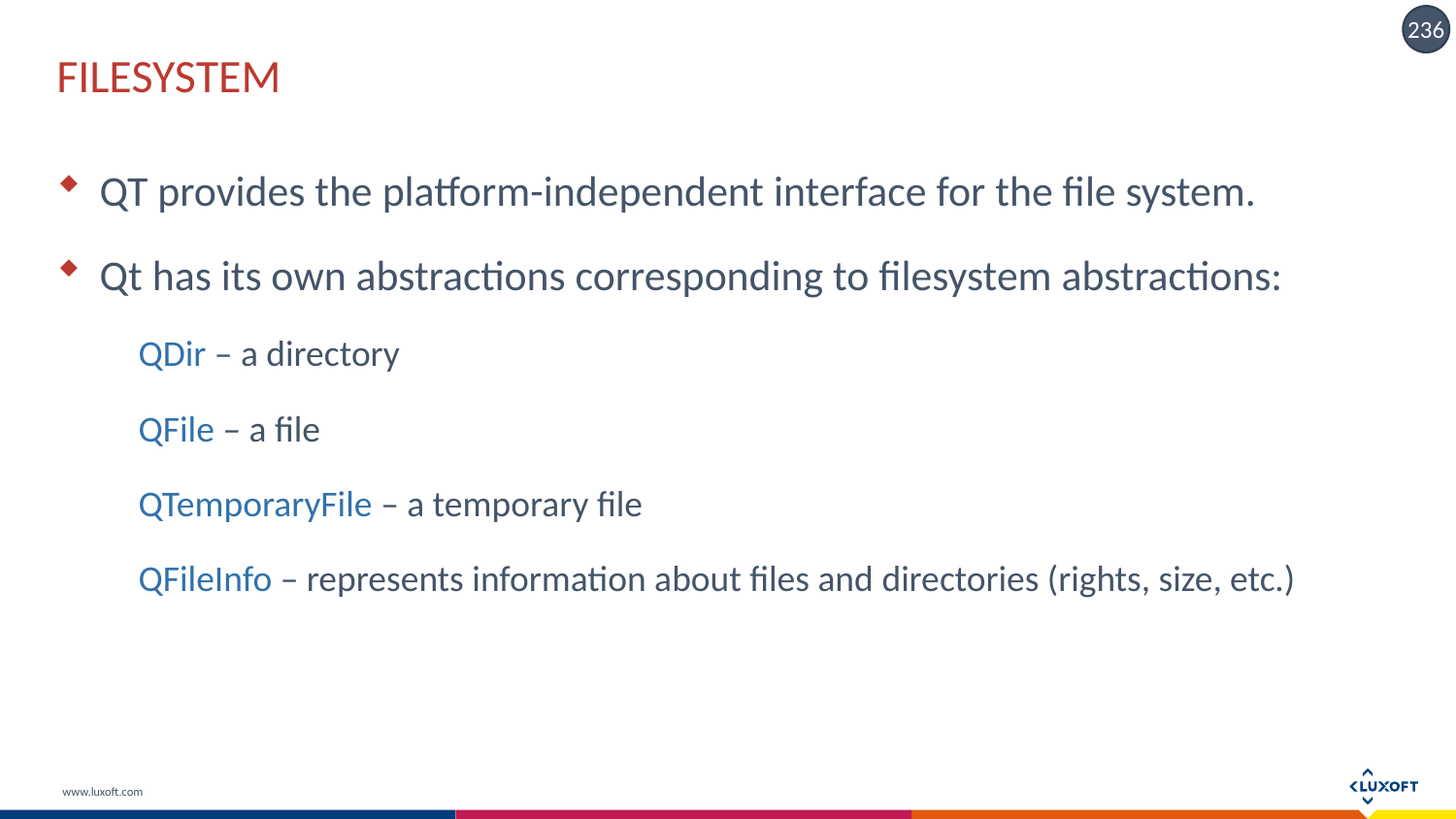

# FILESYSTEM
QT provides the platform-independent interface for the file system.
Qt has its own abstractions corresponding to filesystem abstractions:
QDir – a directory
QFile – a file
QTemporaryFile – a temporary file
QFileInfo – represents information about files and directories (rights, size, etc.)